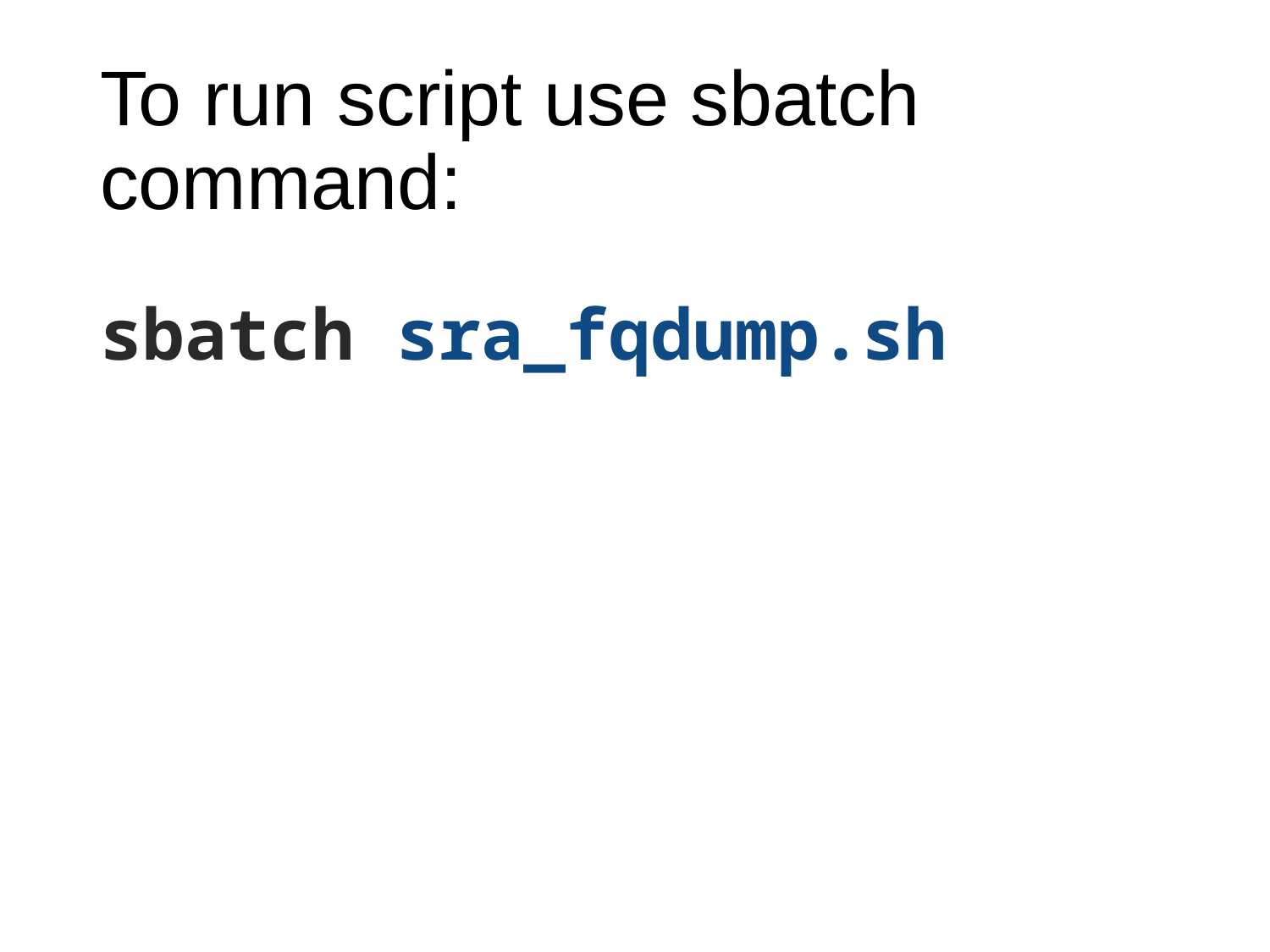

# To run script use sbatch command:
sbatch sra_fqdump.sh